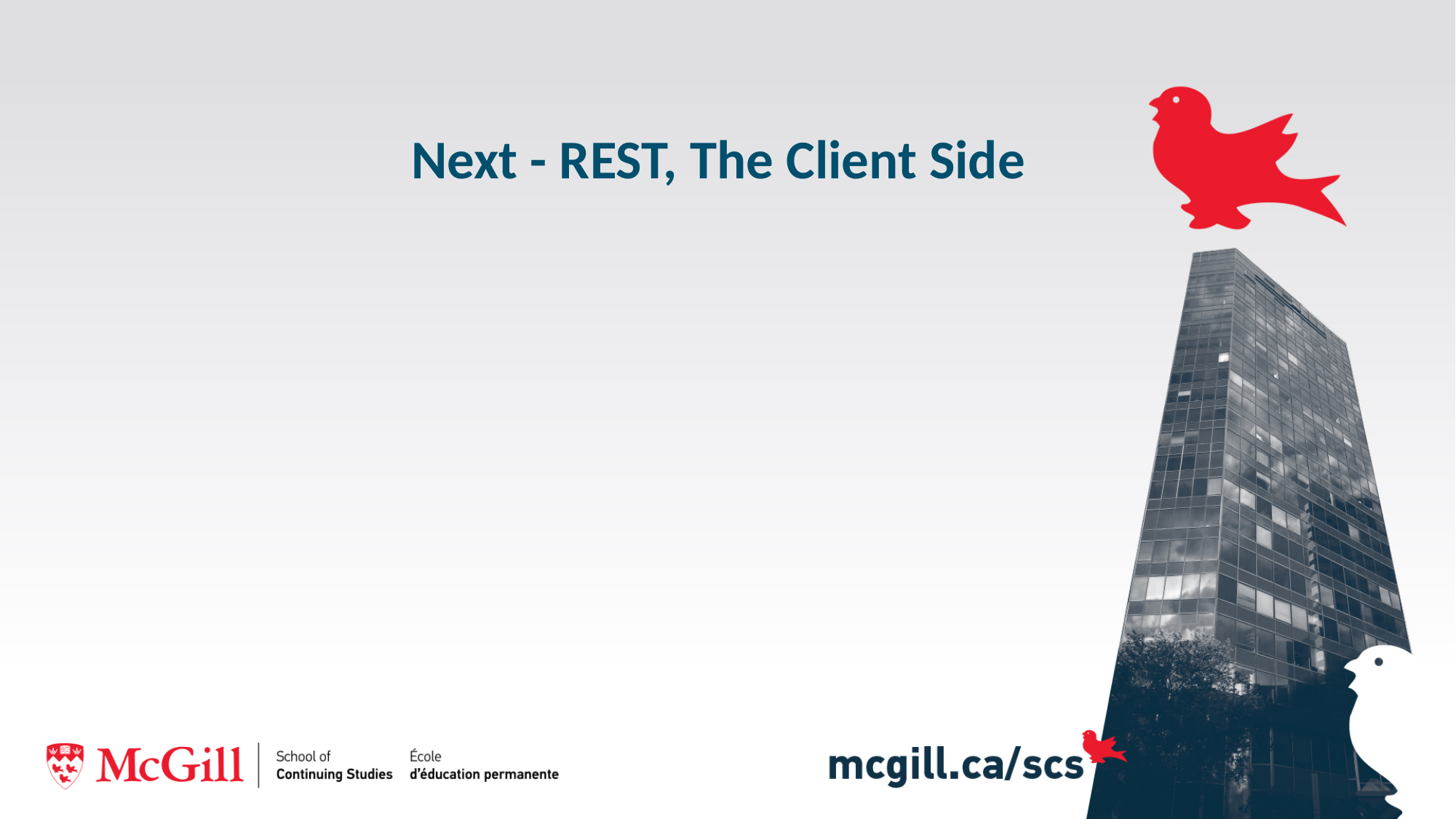

# Next - REST, The Client Side